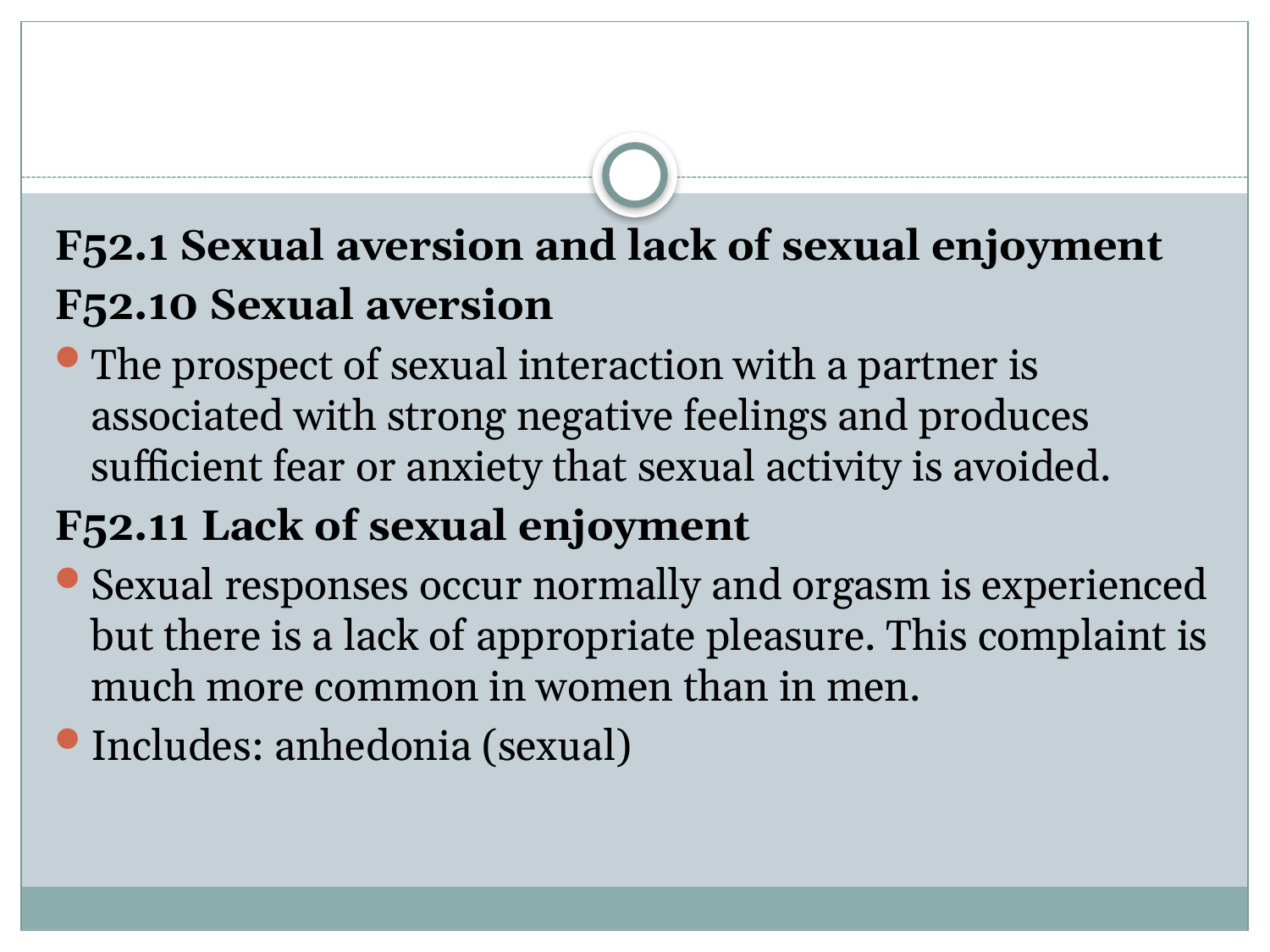

#
F52.1 Sexual aversion and lack of sexual enjoyment
F52.10 Sexual aversion
The prospect of sexual interaction with a partner is associated with strong negative feelings and produces sufficient fear or anxiety that sexual activity is avoided.
F52.11 Lack of sexual enjoyment
Sexual responses occur normally and orgasm is experienced but there is a lack of appropriate pleasure. This complaint is much more common in women than in men.
Includes: anhedonia (sexual)